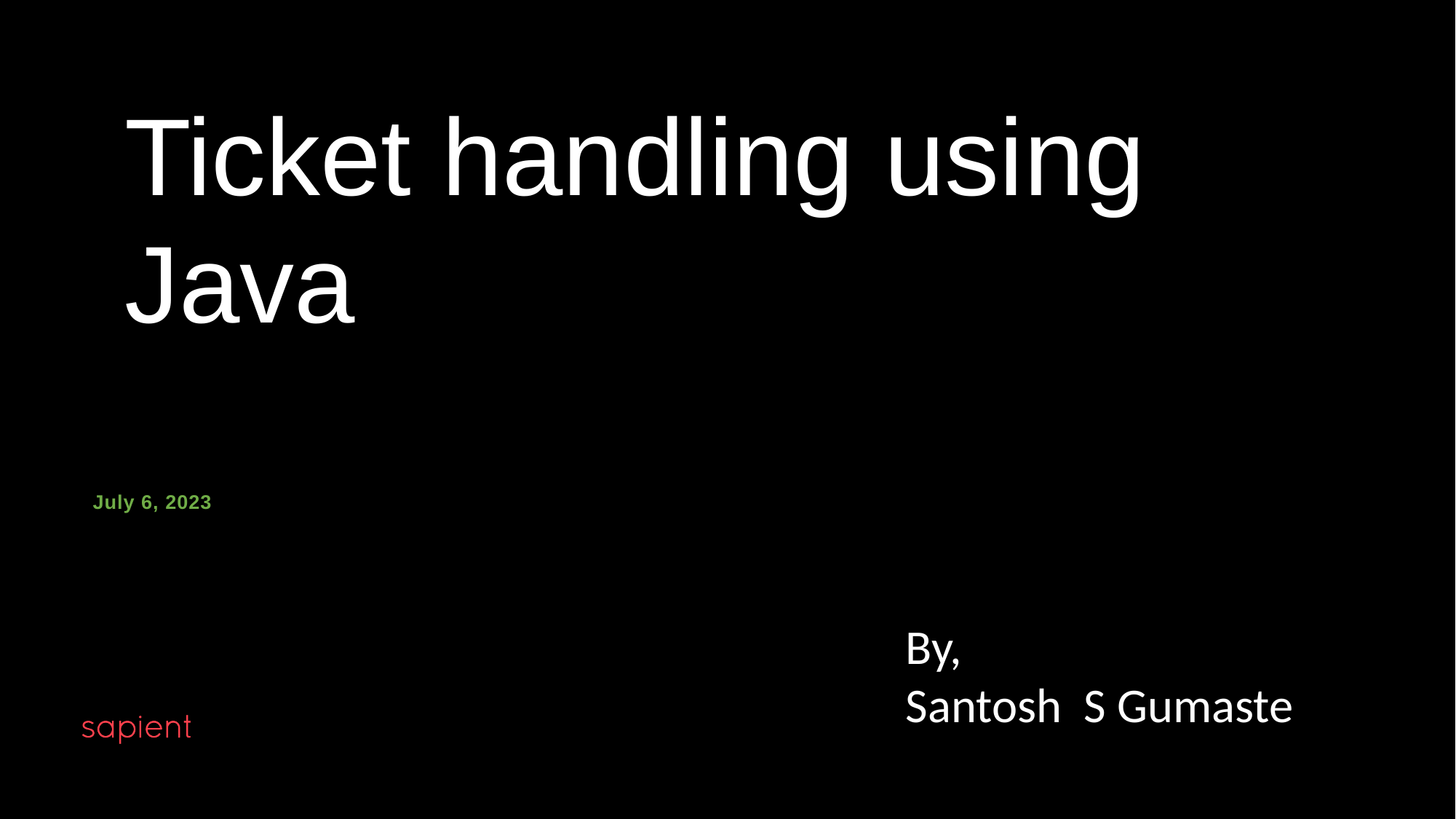

# Ticket handling using Java
July 6, 2023
By,
Santosh  S Gumaste